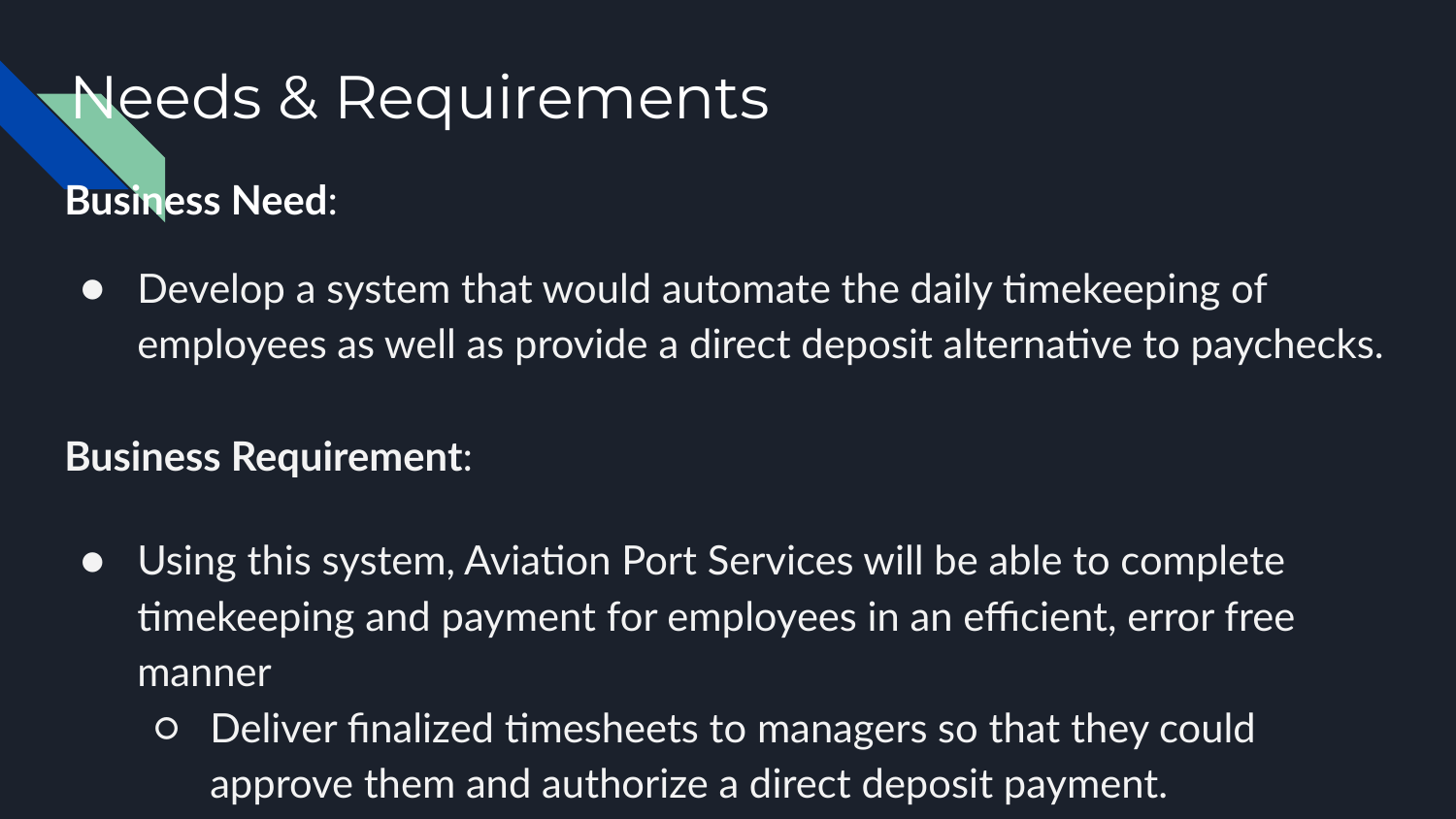

# Needs & Requirements
Business Need:
Develop a system that would automate the daily timekeeping of employees as well as provide a direct deposit alternative to paychecks.

Business Requirement:

Using this system, Aviation Port Services will be able to complete timekeeping and payment for employees in an efficient, error free manner
Deliver finalized timesheets to managers so that they could approve them and authorize a direct deposit payment.